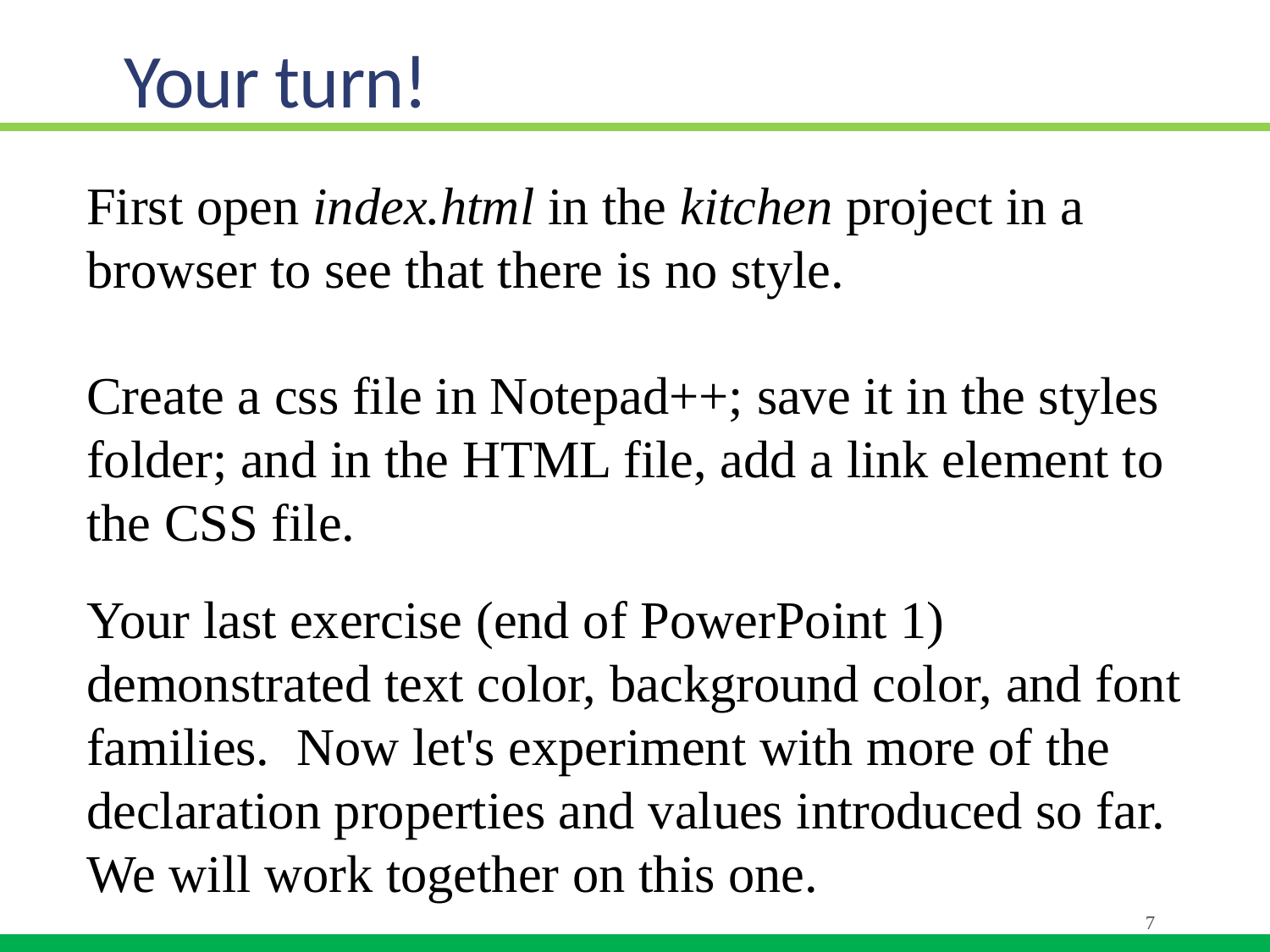

# Your turn!
First open index.html in the kitchen project in a browser to see that there is no style.

Create a css file in Notepad++; save it in the styles folder; and in the HTML file, add a link element to the CSS file.

Your last exercise (end of PowerPoint 1) demonstrated text color, background color, and font families.  Now let's experiment with more of the declaration properties and values introduced so far.  We will work together on this one.
7